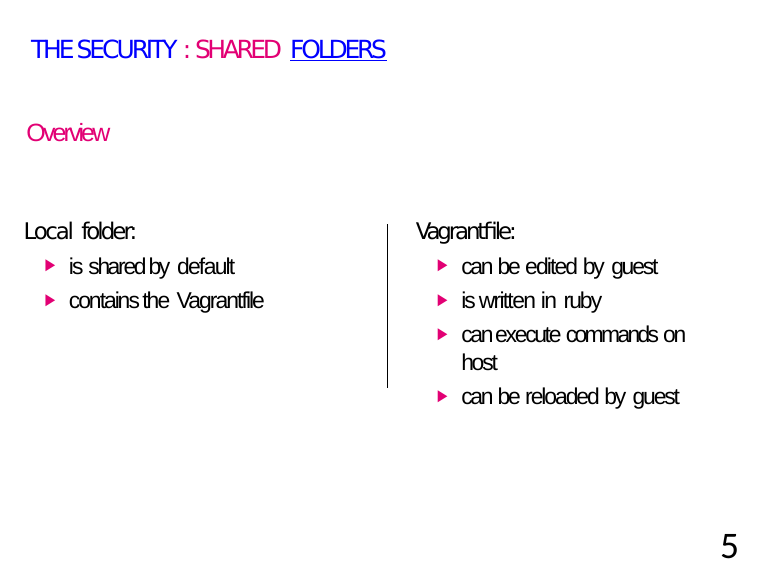

THE SECURITY : SHARED FOLDERS

Overview
Local folder:
is shared by default
contains the Vagrantfile
Vagrantfile:
can be edited by guest
is written in ruby
can execute commands on host
can be reloaded by guest

54